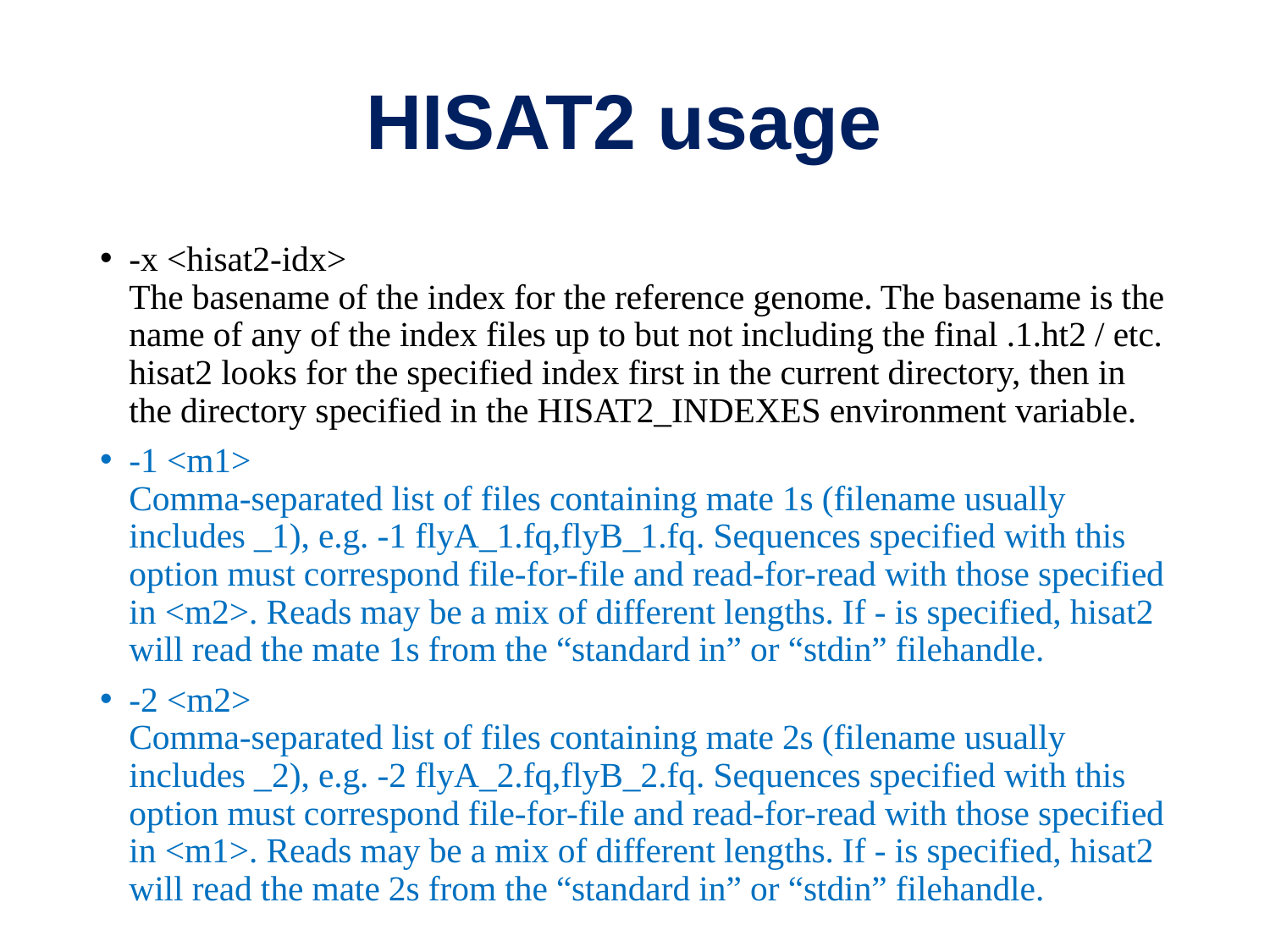

# HISAT2 usage
-x <hisat2-idx>
The basename of the index for the reference genome. The basename is the name of any of the index files up to but not including the final .1.ht2 / etc. hisat2 looks for the specified index first in the current directory, then in the directory specified in the HISAT2_INDEXES environment variable.
-1 <m1>
Comma-separated list of files containing mate 1s (filename usually includes _1), e.g. -1 flyA_1.fq,flyB_1.fq. Sequences specified with this option must correspond file-for-file and read-for-read with those specified in <m2>. Reads may be a mix of different lengths. If - is specified, hisat2 will read the mate 1s from the “standard in” or “stdin” filehandle.
-2 <m2>
Comma-separated list of files containing mate 2s (filename usually includes _2), e.g. -2 flyA_2.fq,flyB_2.fq. Sequences specified with this option must correspond file-for-file and read-for-read with those specified in <m1>. Reads may be a mix of different lengths. If - is specified, hisat2 will read the mate 2s from the “standard in” or “stdin” filehandle.